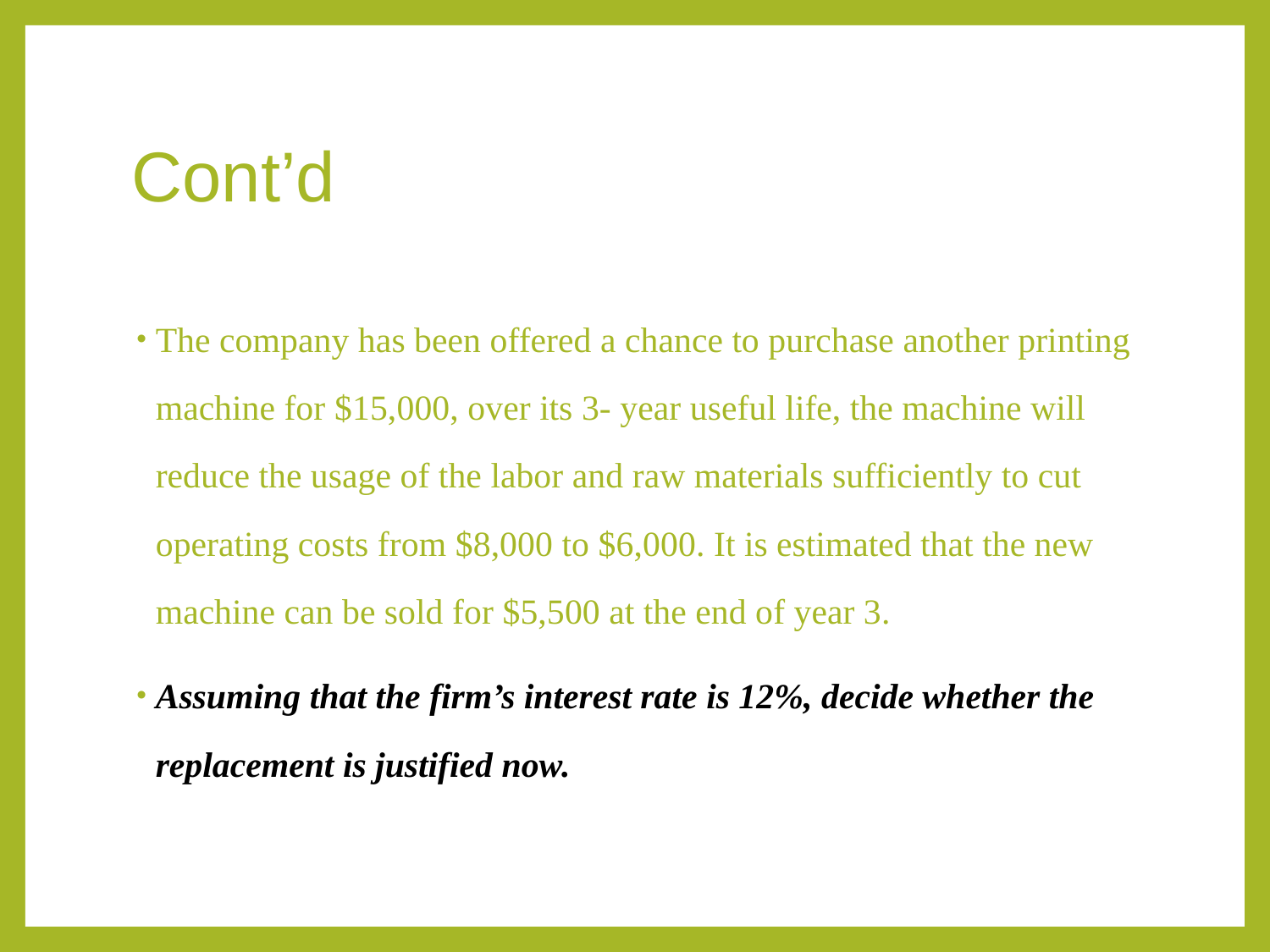

# Cont’d
The company has been offered a chance to purchase another printing machine for $15,000, over its 3- year useful life, the machine will reduce the usage of the labor and raw materials sufficiently to cut operating costs from $8,000 to $6,000. It is estimated that the new machine can be sold for $5,500 at the end of year 3.
Assuming that the firm’s interest rate is 12%, decide whether the replacement is justified now.